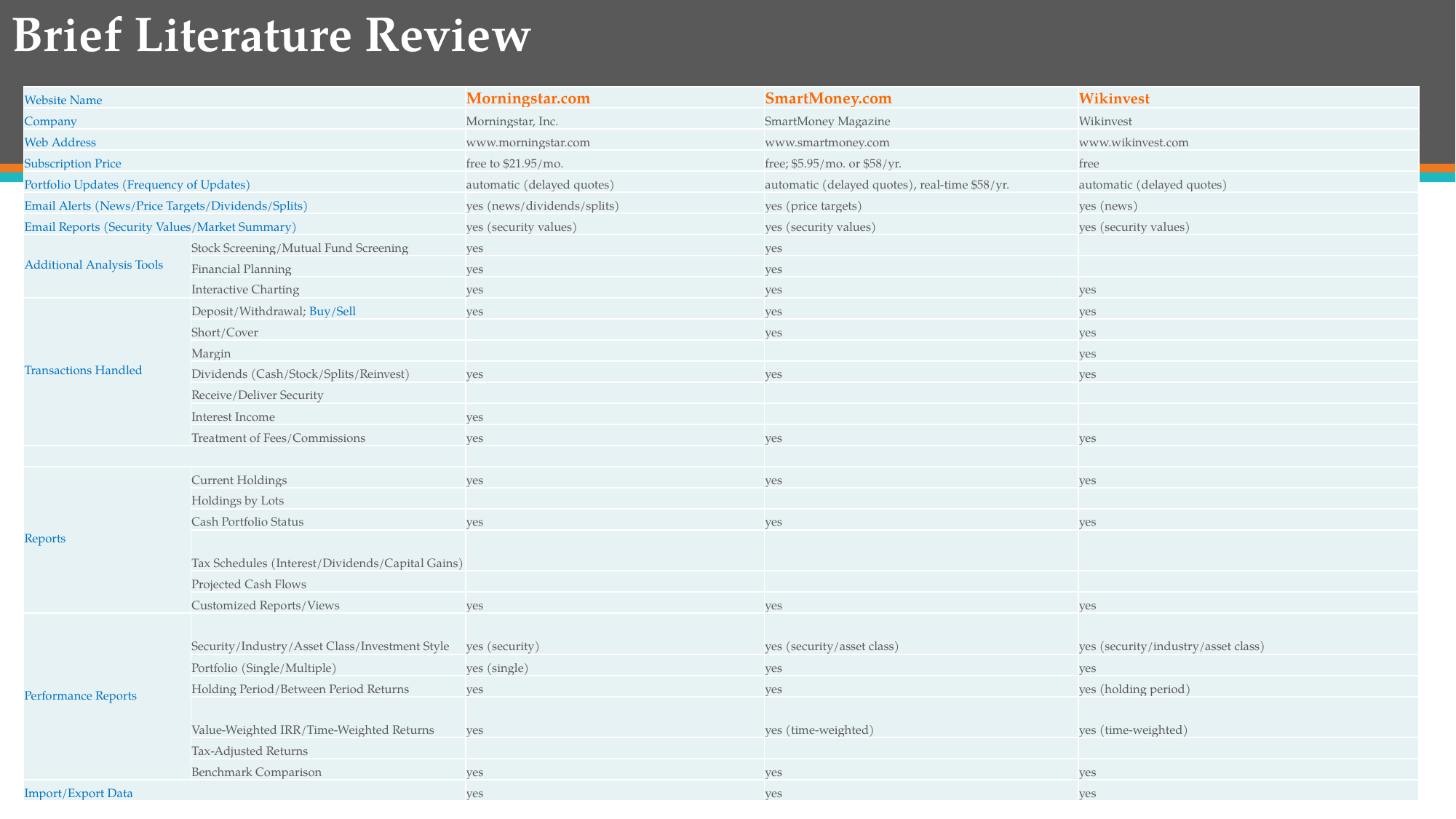

# Brief Literature Review
| Website Name |  | Morningstar.com | SmartMoney.com | Wikinvest |
| --- | --- | --- | --- | --- |
| Company |  | Morningstar, Inc. | SmartMoney Magazine | Wikinvest |
| Web Address |  | www.morningstar.com | www.smartmoney.com | www.wikinvest.com |
| Subscription Price |  | free to $21.95/mo. | free; $5.95/mo. or $58/yr. | free |
| Portfolio Updates (Frequency of Updates) |  | automatic (delayed quotes) | automatic (delayed quotes), real-time $58/yr. | automatic (delayed quotes) |
| Email Alerts (News/Price Targets/Dividends/Splits) |  | yes (news/dividends/splits) | yes (price targets) | yes (news) |
| Email Reports (Security Values/Market Summary) |  | yes (security values) | yes (security values) | yes (security values) |
| Additional Analysis Tools | Stock Screening/Mutual Fund Screening | yes | yes |  |
|  | Financial Planning | yes | yes |  |
|  | Interactive Charting | yes | yes | yes |
| Transactions Handled | Deposit/Withdrawal; Buy/Sell | yes | yes | yes |
|  | Short/Cover |  | yes | yes |
|  | Margin |  |  | yes |
|  | Dividends (Cash/Stock/Splits/Reinvest) | yes | yes | yes |
|  | Receive/Deliver Security |  |  |  |
|  | Interest Income | yes |  |  |
|  | Treatment of Fees/Commissions | yes | yes | yes |
|  |  |  |  |  |
| Reports | Current Holdings | yes | yes | yes |
|  | Holdings by Lots |  |  |  |
|  | Cash Portfolio Status | yes | yes | yes |
|  | Tax Schedules (Interest/Dividends/Capital Gains) |  |  |  |
|  | Projected Cash Flows |  |  |  |
|  | Customized Reports/Views | yes | yes | yes |
| Performance Reports | Security/Industry/Asset Class/Investment Style | yes (security) | yes (security/asset class) | yes (security/industry/asset class) |
|  | Portfolio (Single/Multiple) | yes (single) | yes | yes |
|  | Holding Period/Between Period Returns | yes | yes | yes (holding period) |
|  | Value-Weighted IRR/Time-Weighted Returns | yes | yes (time-weighted) | yes (time-weighted) |
|  | Tax-Adjusted Returns |  |  |  |
|  | Benchmark Comparison | yes | yes | yes |
| Import/Export Data |  | yes | yes | yes |